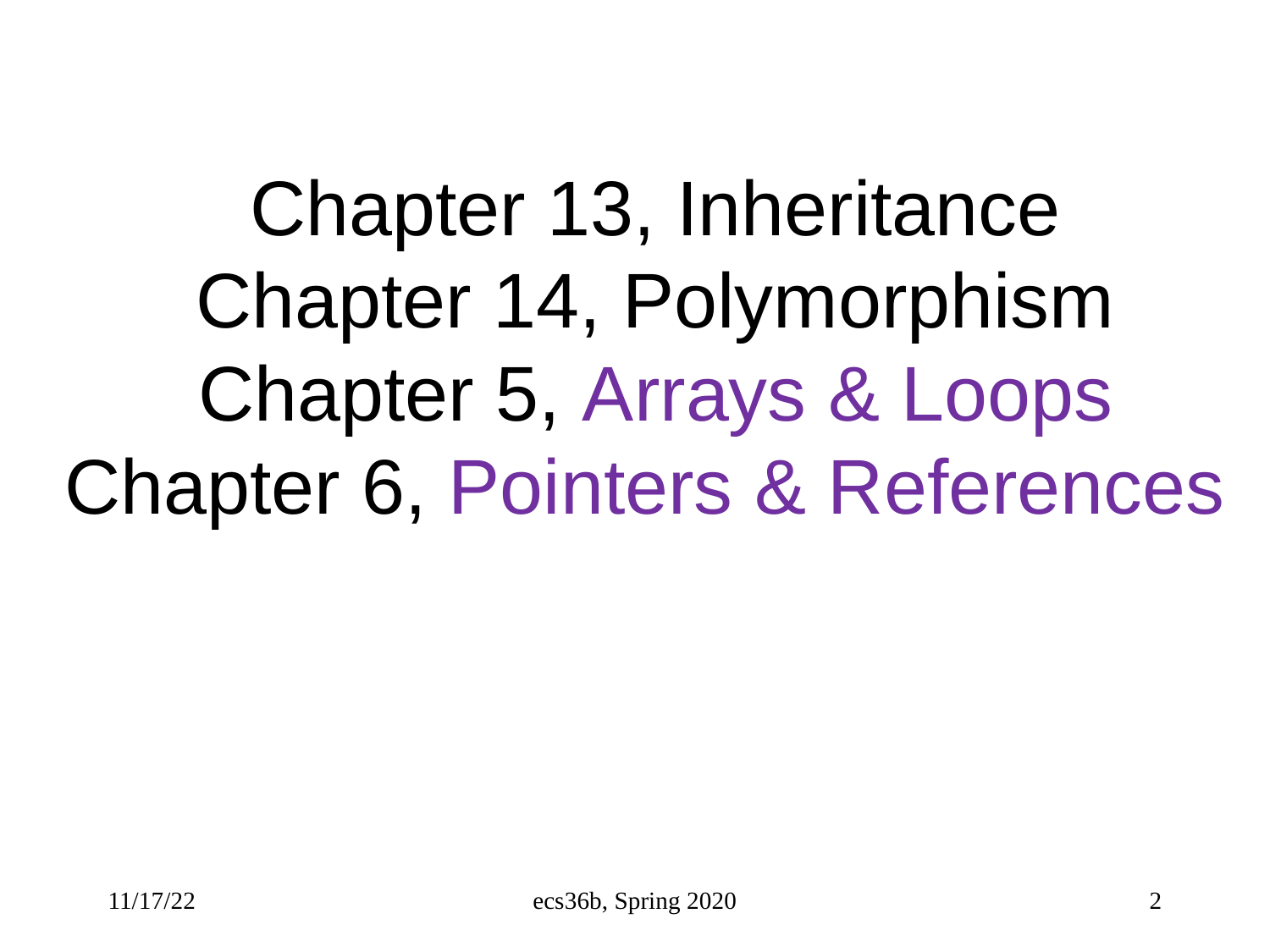

Chapter 13, Inheritance
Chapter 14, Polymorphism
Chapter 5, Arrays & Loops
Chapter 6, Pointers & References
11/17/22
ecs36b, Spring 2020
2